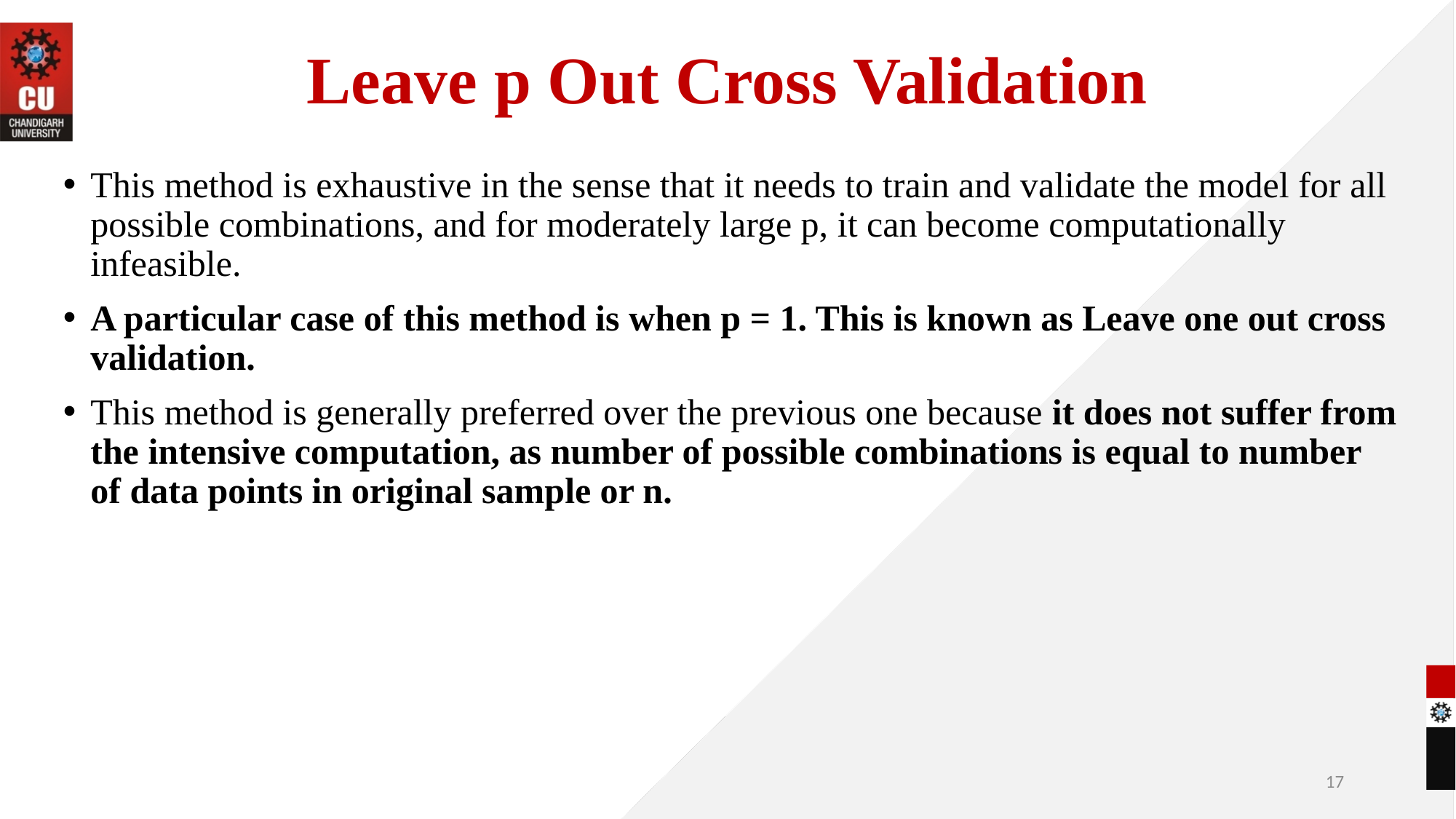

# Leave p Out Cross Validation
This method is exhaustive in the sense that it needs to train and validate the model for all possible combinations, and for moderately large p, it can become computationally infeasible.
A particular case of this method is when p = 1. This is known as Leave one out cross validation.
This method is generally preferred over the previous one because it does not suffer from the intensive computation, as number of possible combinations is equal to number of data points in original sample or n.
17